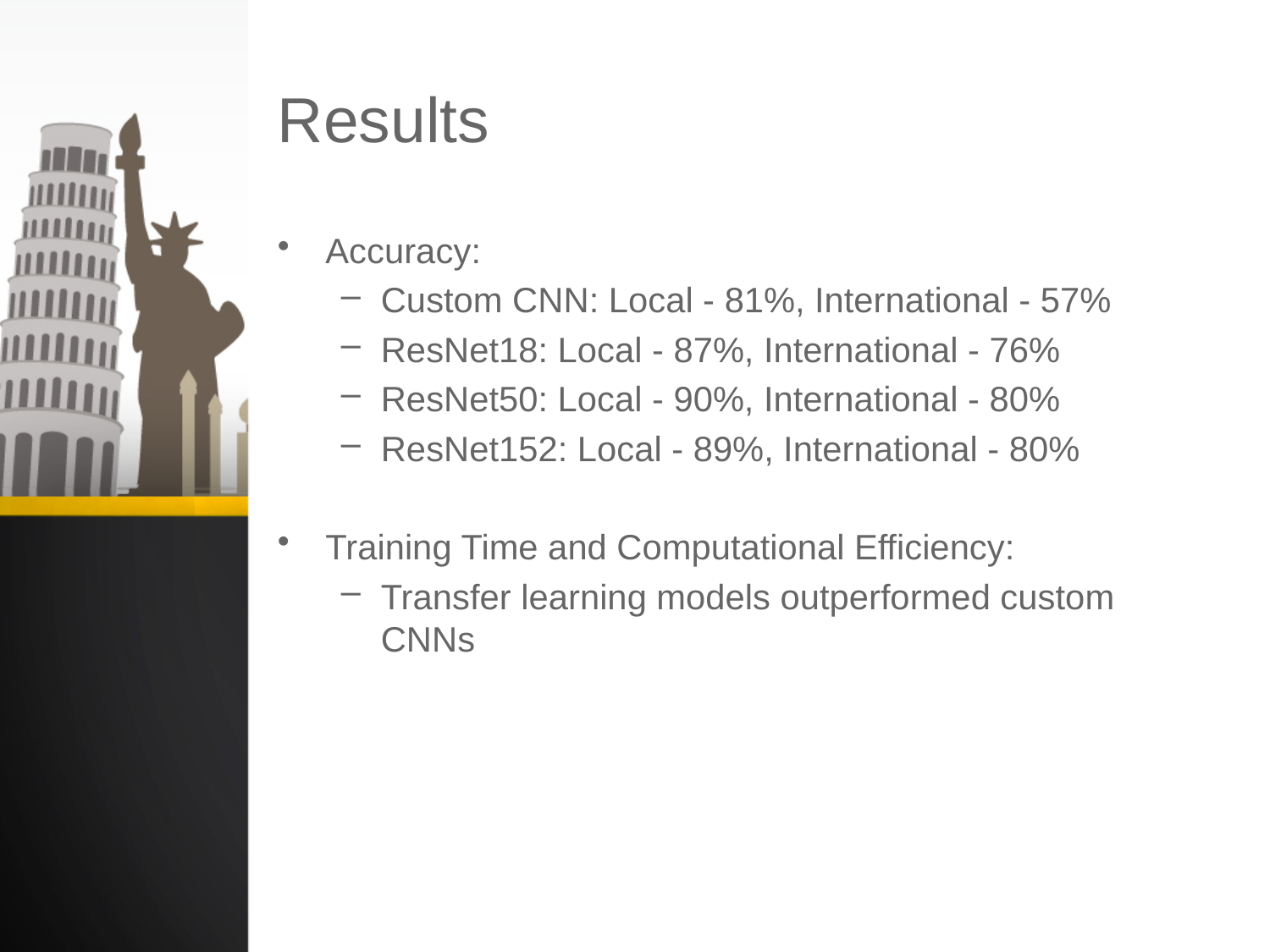

# Results
Accuracy:
Custom CNN: Local - 81%, International - 57%
ResNet18: Local - 87%, International - 76%
ResNet50: Local - 90%, International - 80%
ResNet152: Local - 89%, International - 80%

Training Time and Computational Efficiency:
Transfer learning models outperformed custom CNNs